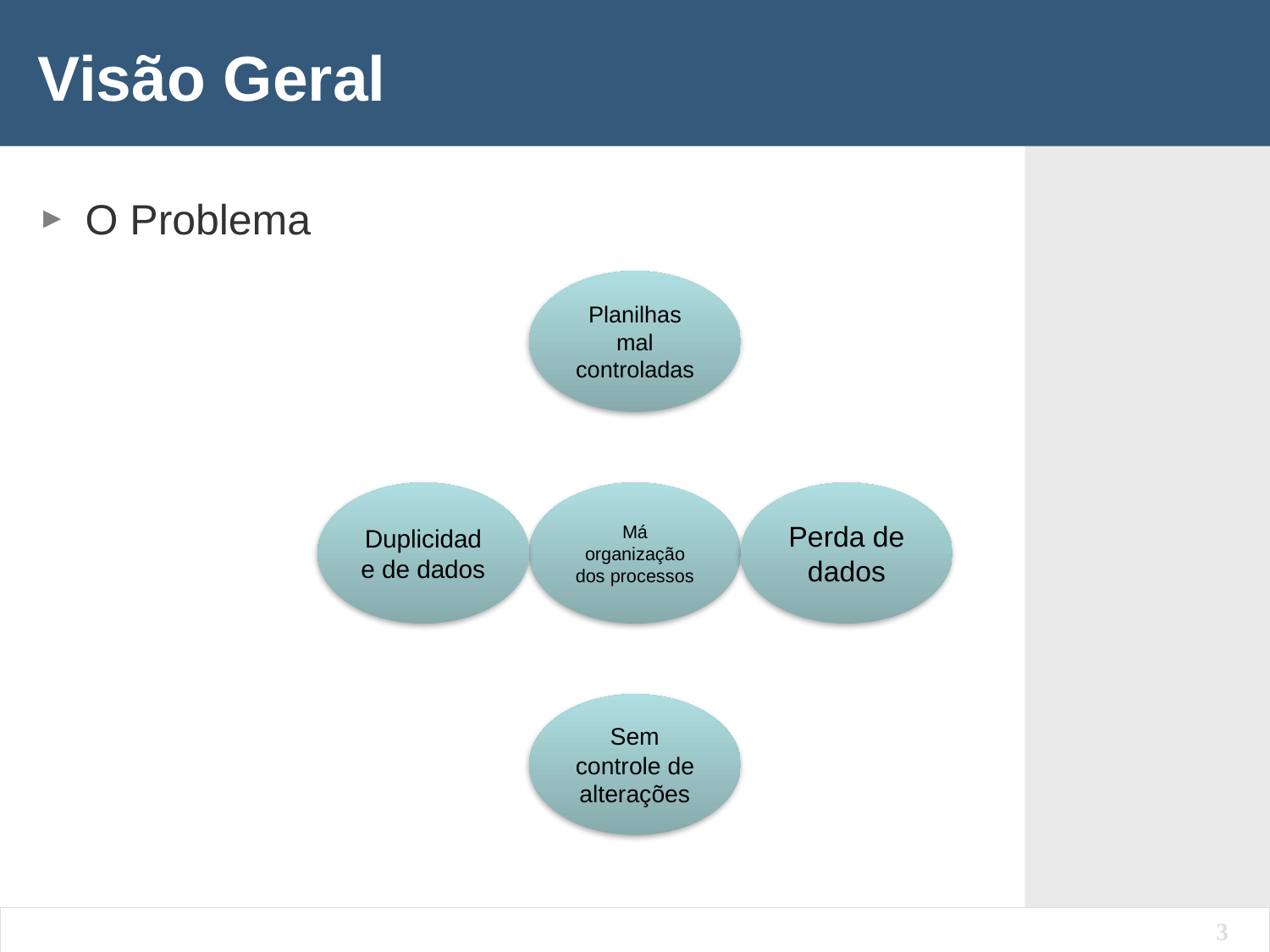

# Visão Geral
O Problema
Má organização dos processos
Planilhas mal controladas
Perda de dados
Sem controle de alterações
Duplicidade de dados
3